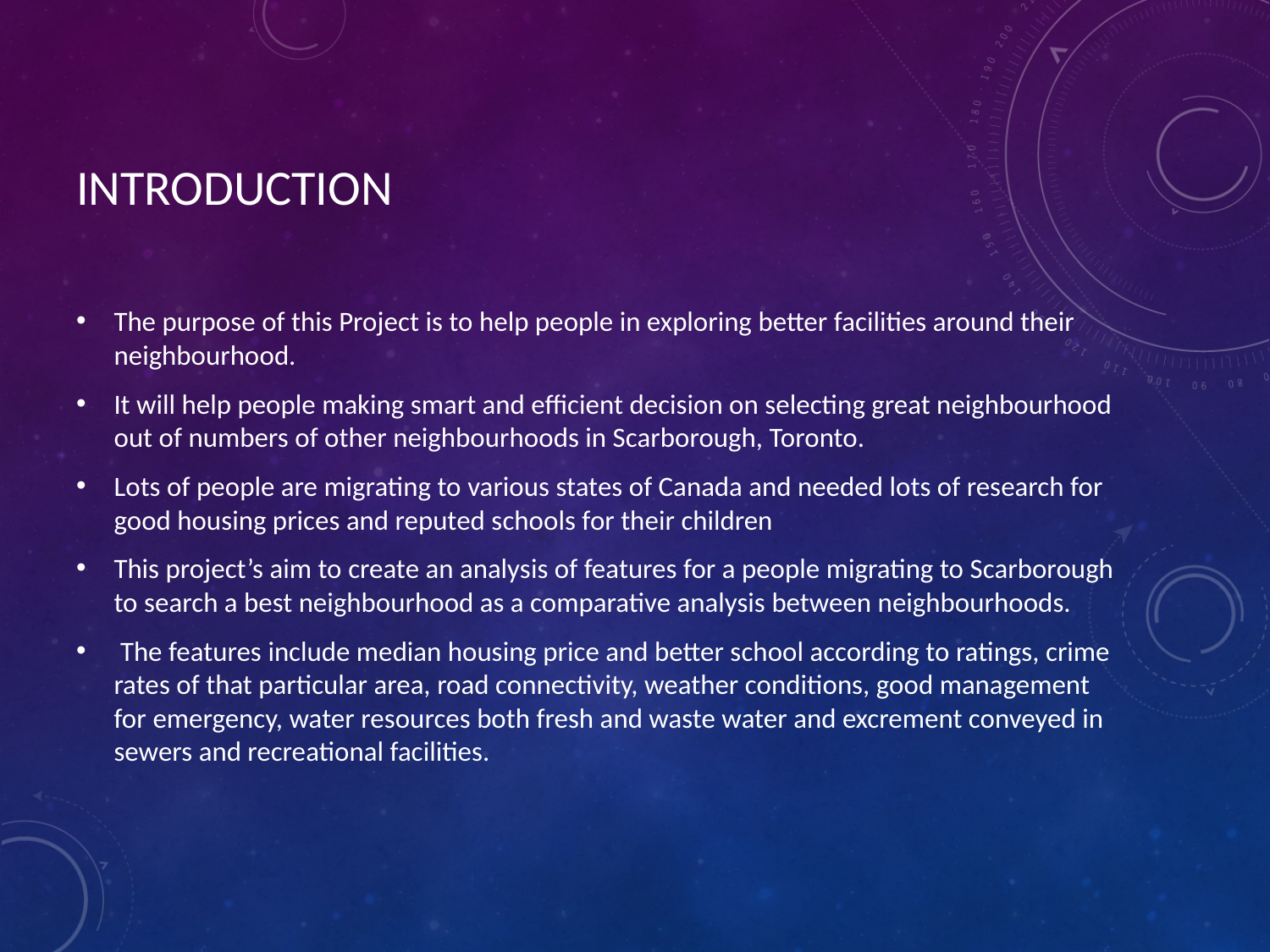

# INTRODUCTION
The purpose of this Project is to help people in exploring better facilities around their neighbourhood.
It will help people making smart and efficient decision on selecting great neighbourhood out of numbers of other neighbourhoods in Scarborough, Toronto.
Lots of people are migrating to various states of Canada and needed lots of research for good housing prices and reputed schools for their children
This project’s aim to create an analysis of features for a people migrating to Scarborough to search a best neighbourhood as a comparative analysis between neighbourhoods.
 The features include median housing price and better school according to ratings, crime rates of that particular area, road connectivity, weather conditions, good management for emergency, water resources both fresh and waste water and excrement conveyed in sewers and recreational facilities.